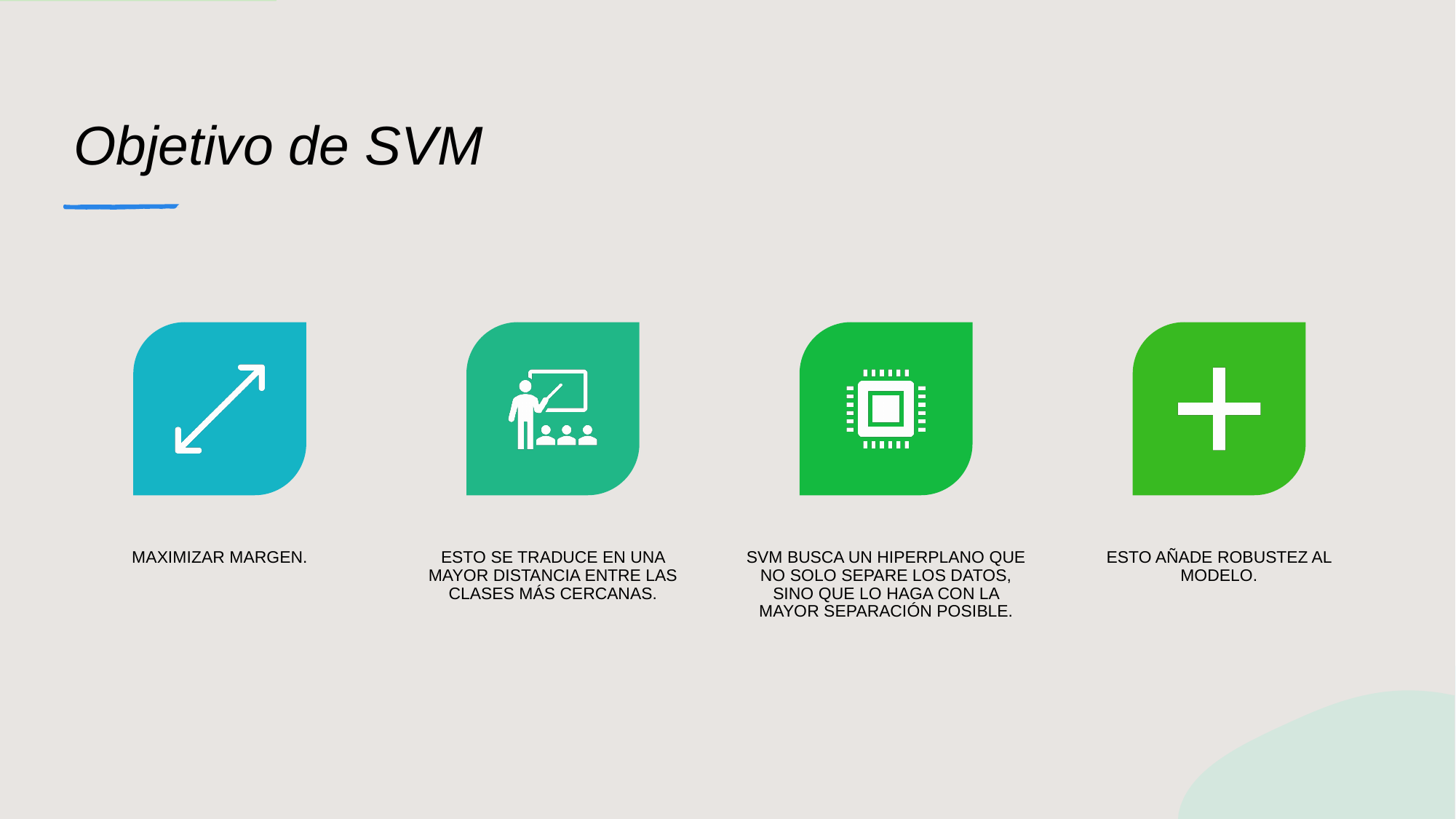

# Objetivo de SVM

Maximizar margen.
Esto se traduce en una mayor distancia entre las clases más cercanas.
SVM busca un hiperplano que no solo separe los datos, sino que lo haga con la mayor separación posible.
Esto añade robustez al modelo.